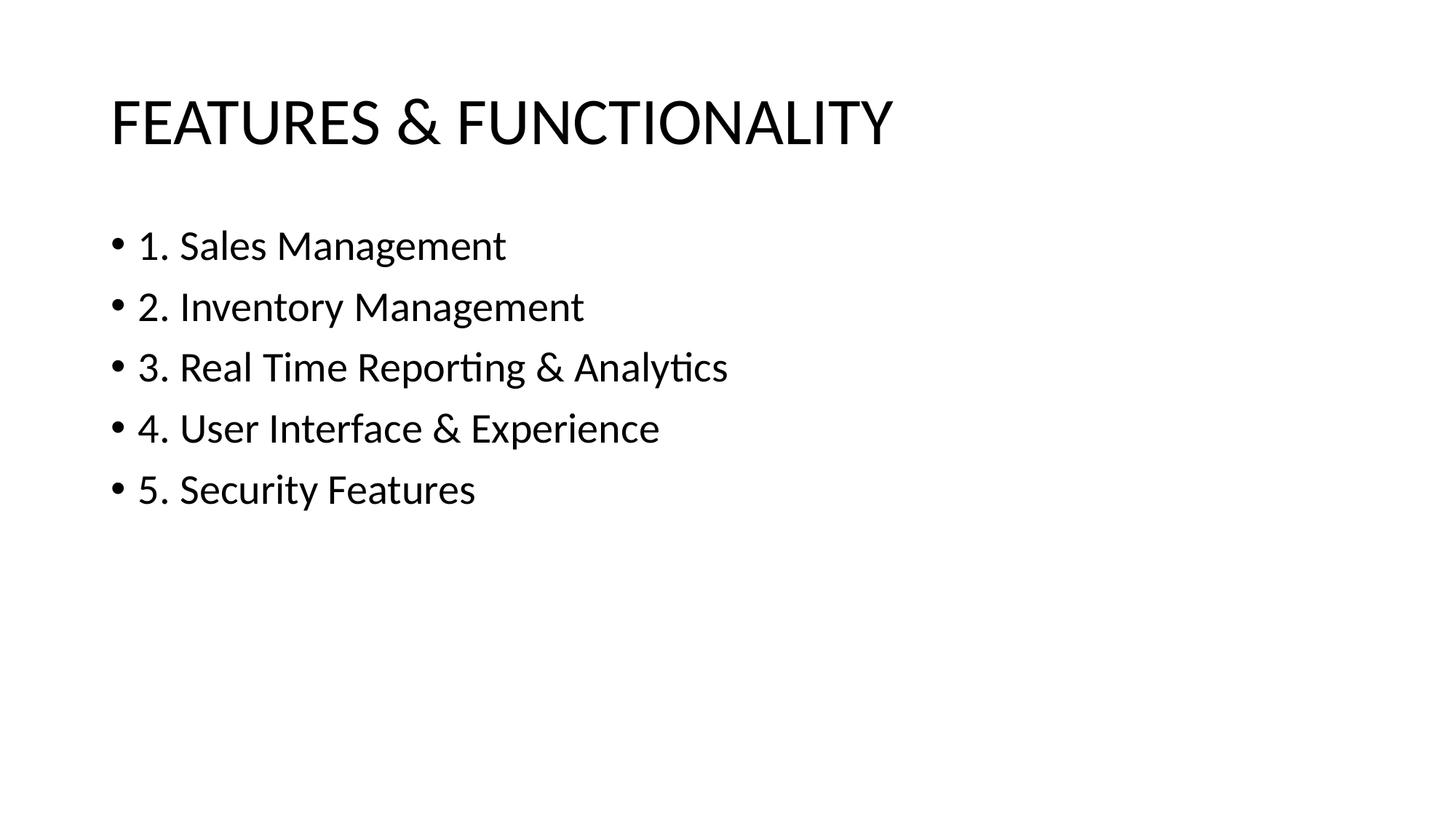

# FEATURES & FUNCTIONALITY
1. Sales Management
2. Inventory Management
3. Real Time Reporting & Analytics
4. User Interface & Experience
5. Security Features